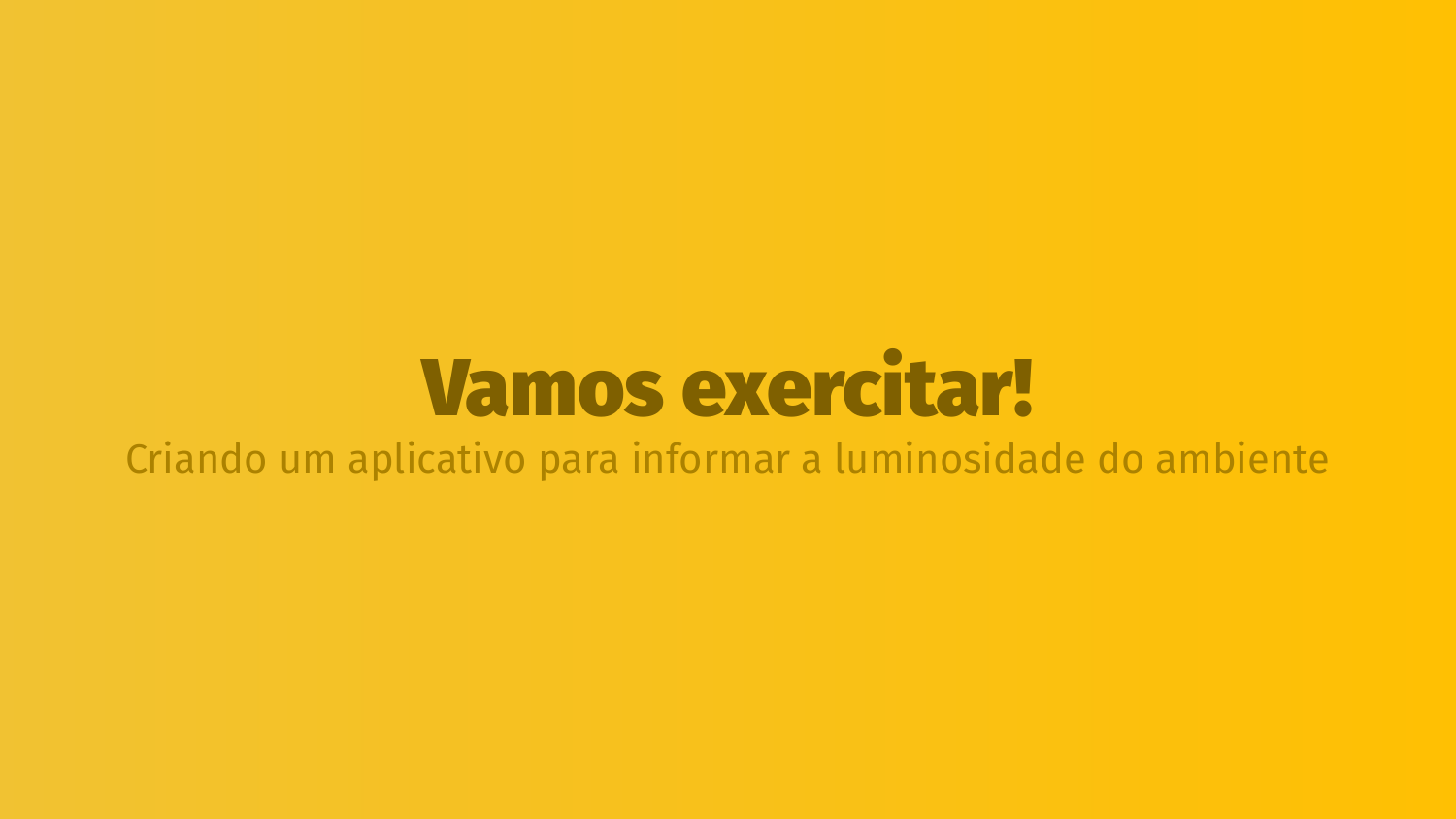

# Vamos exercitar!
Criando um aplicativo para informar a luminosidade do ambiente